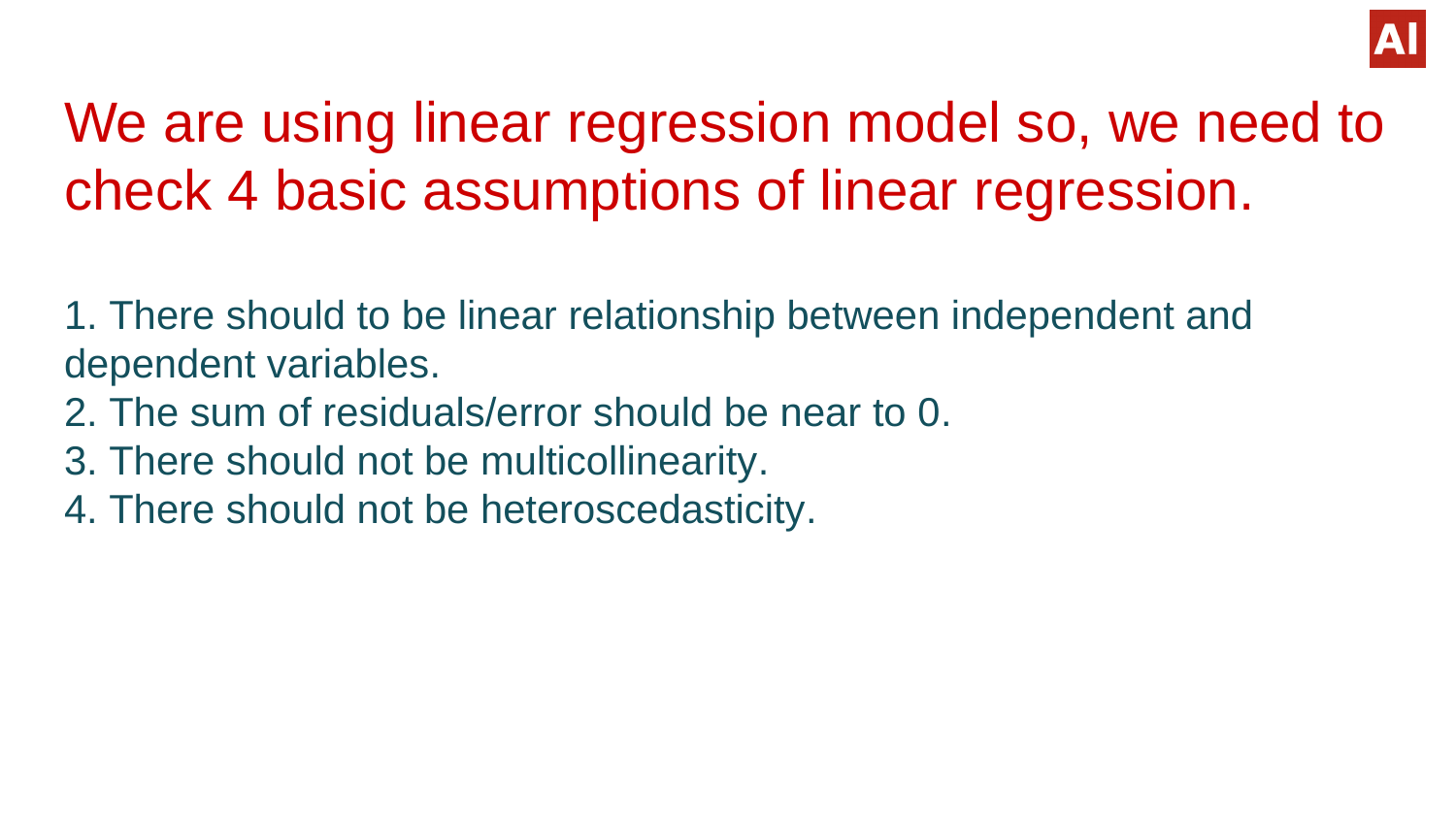

# We are using linear regression model so, we need to check 4 basic assumptions of linear regression. 1. There should to be linear relationship between independent and dependent variables. 2. The sum of residuals/error should be near to 0. 3. There should not be multicollinearity. 4. There should not be heteroscedasticity.